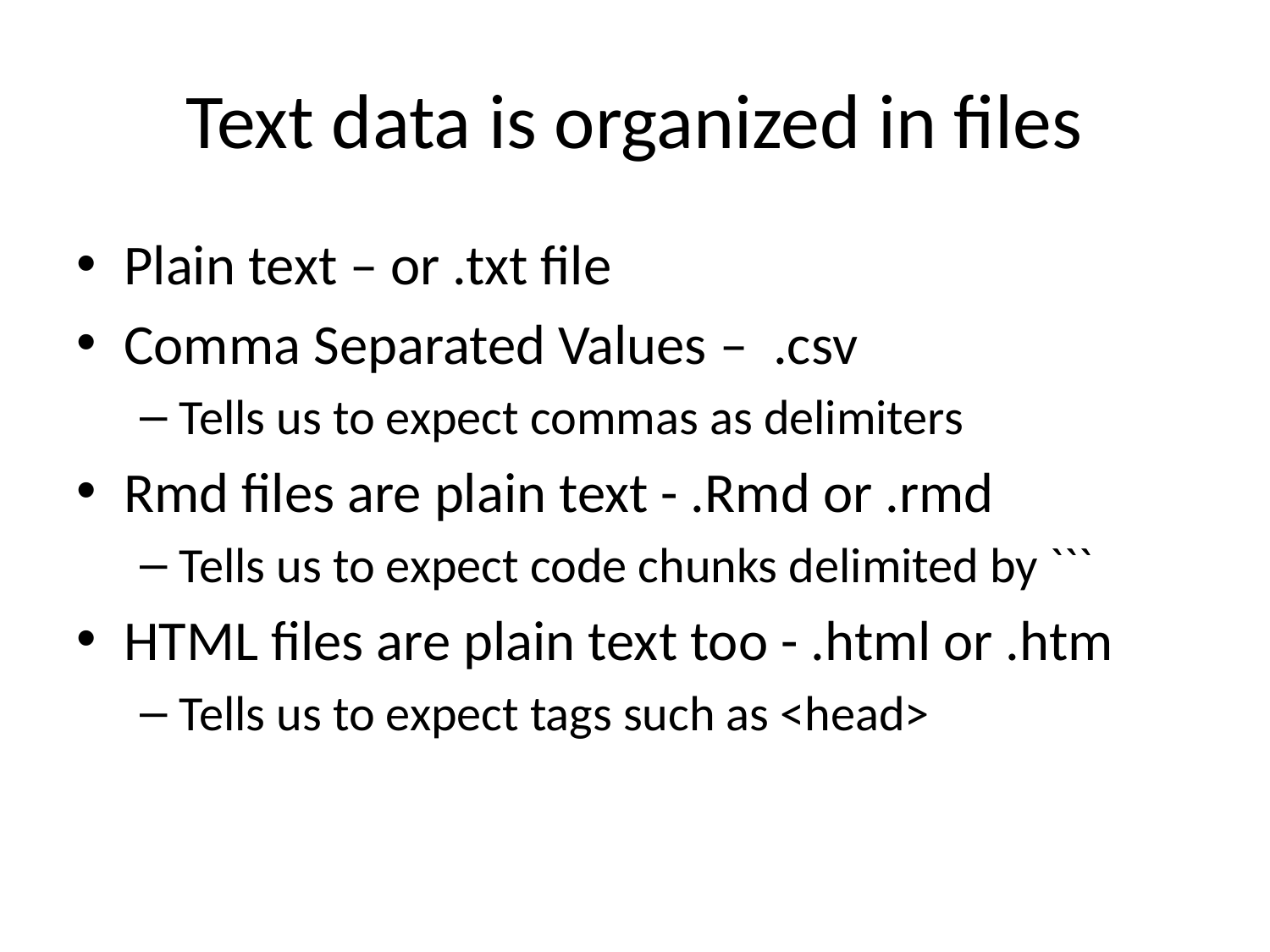

# Text data is organized in files
Plain text – or .txt file
Comma Separated Values –  .csv
Tells us to expect commas as delimiters
Rmd files are plain text - .Rmd or .rmd
Tells us to expect code chunks delimited by ```
HTML files are plain text too - .html or .htm
Tells us to expect tags such as <head>